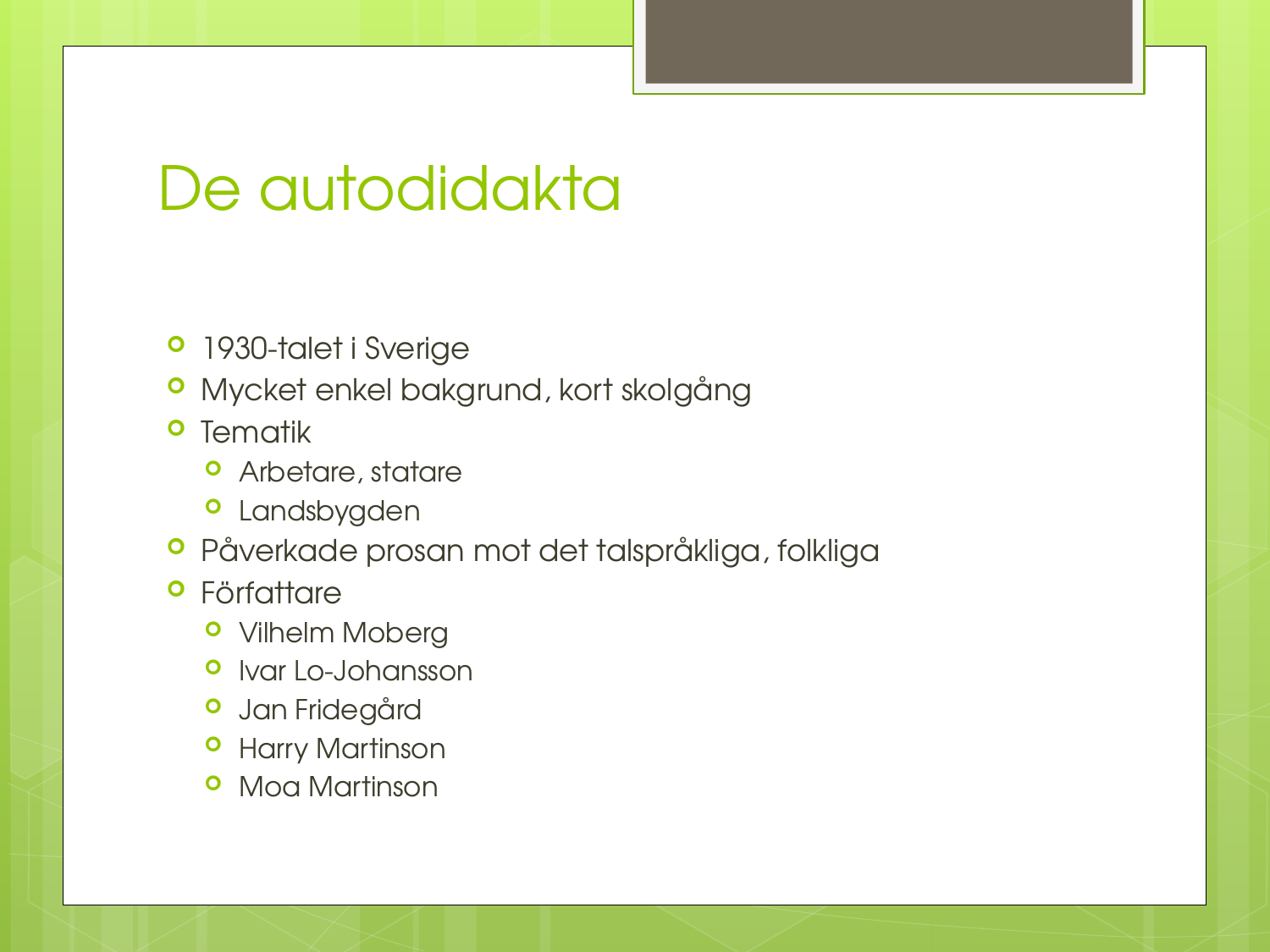

# De autodidakta
1930-talet i Sverige
Mycket enkel bakgrund, kort skolgång
Tematik
Arbetare, statare
Landsbygden
Påverkade prosan mot det talspråkliga, folkliga
Författare
Vilhelm Moberg
Ivar Lo-Johansson
Jan Fridegård
Harry Martinson
Moa Martinson